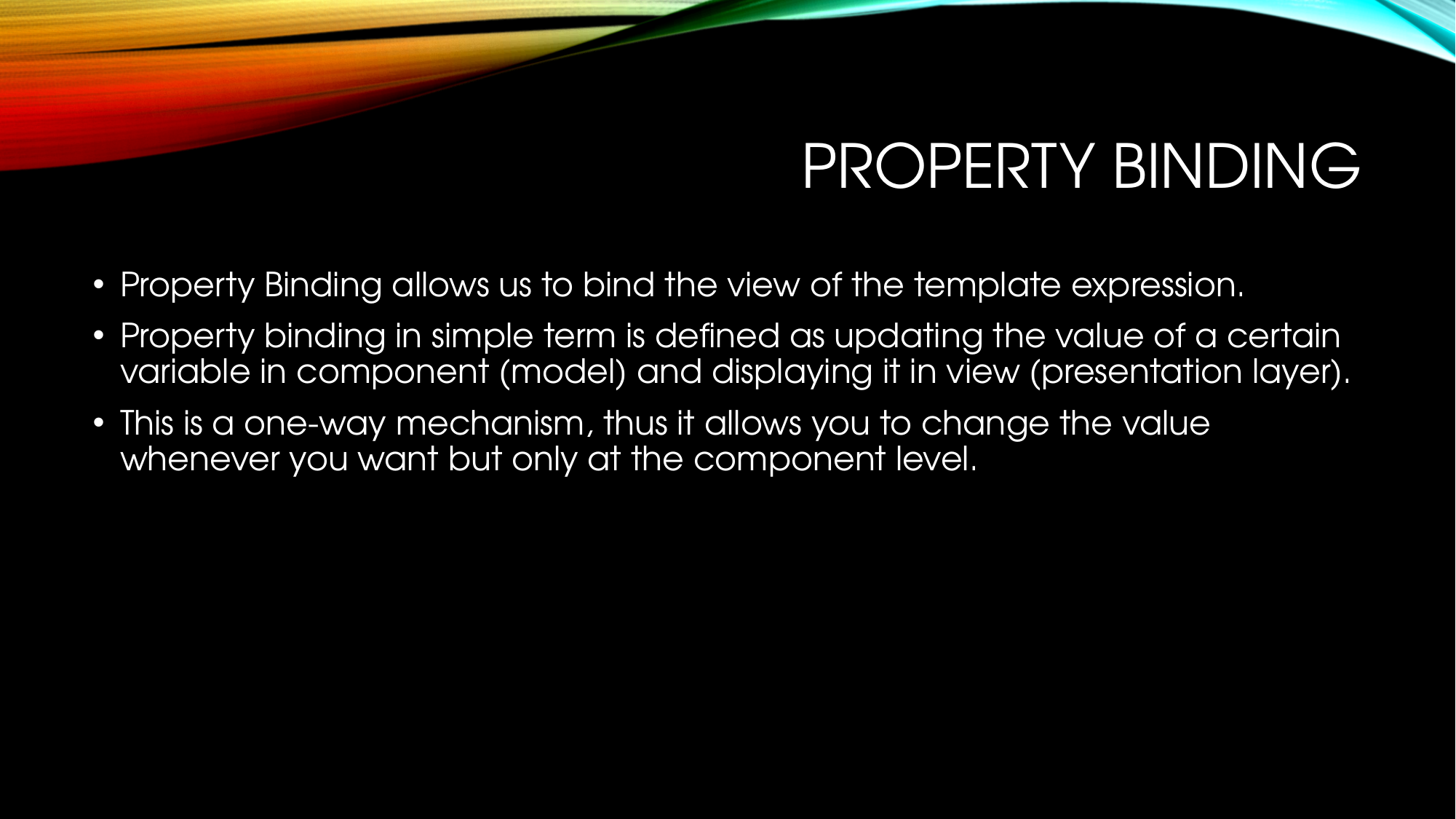

# Property Binding
Property Binding allows us to bind the view of the template expression.
Property binding in simple term is defined as updating the value of a certain variable in component (model) and displaying it in view (presentation layer).
This is a one-way mechanism, thus it allows you to change the value whenever you want but only at the component level.